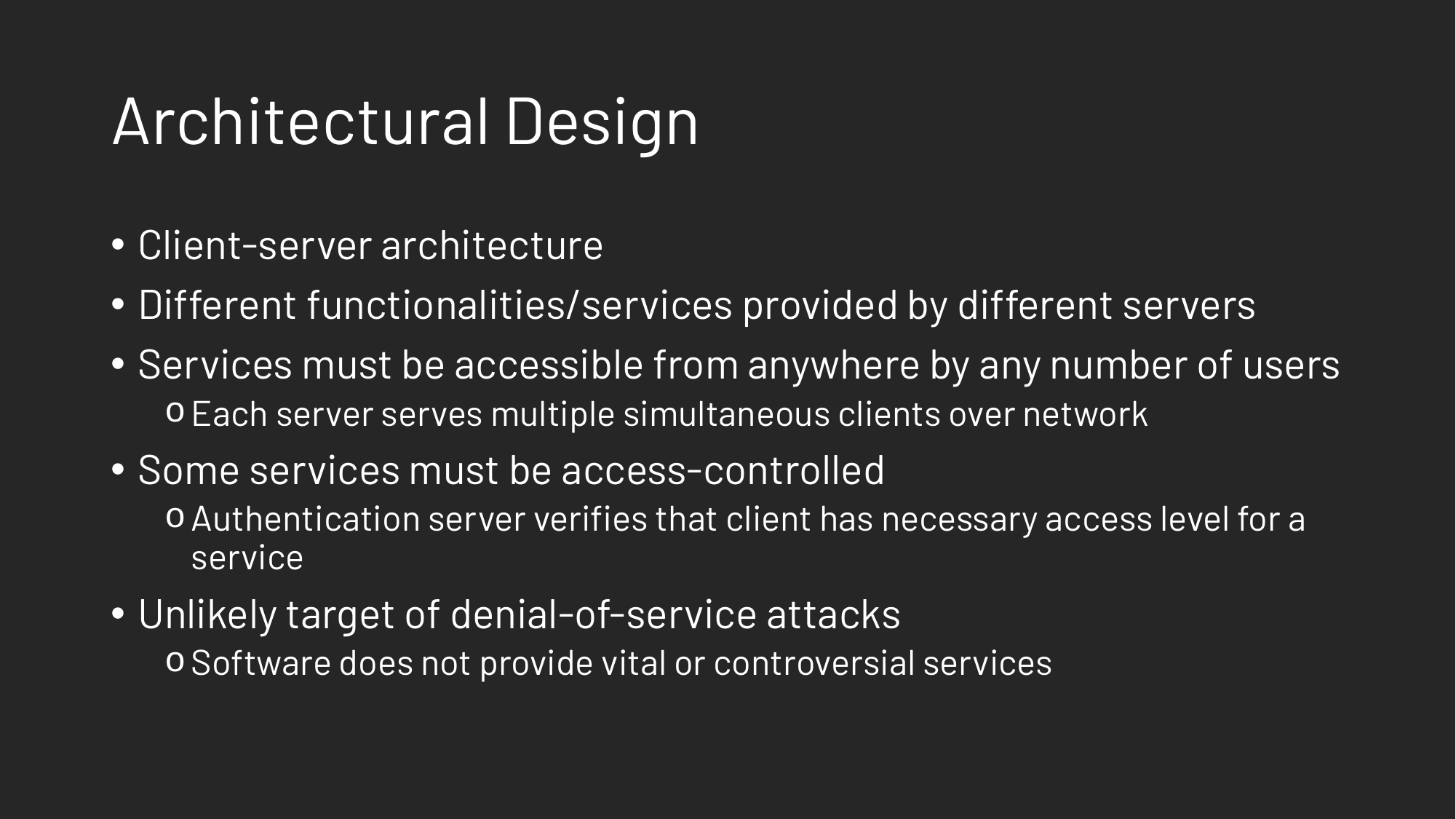

# Architectural Design
Client-server architecture
Different functionalities/services provided by different servers
Services must be accessible from anywhere by any number of users
Each server serves multiple simultaneous clients over network
Some services must be access-controlled
Authentication server verifies that client has necessary access level for a service
Unlikely target of denial-of-service attacks
Software does not provide vital or controversial services